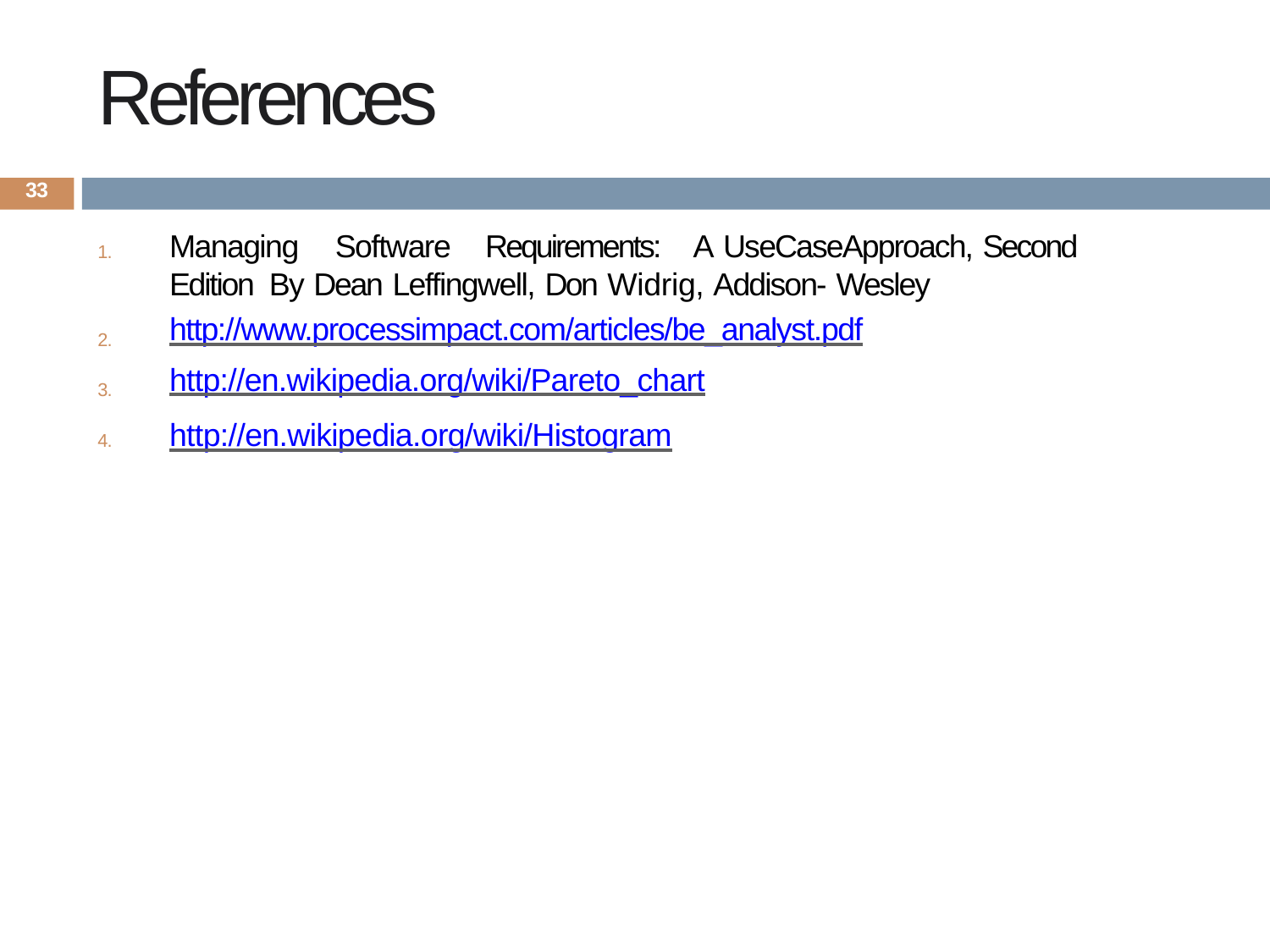

# References
33
Managing	Software	Requirements:	A UseCaseApproach, Second Edition  By Dean Leffingwell, Don Widrig, Addison- Wesley
http://www.processimpact.com/articles/be_analyst.pdf
http://en.wikipedia.org/wiki/Pareto_chart
http://en.wikipedia.org/wiki/Histogram
1.
2.
3.
4.